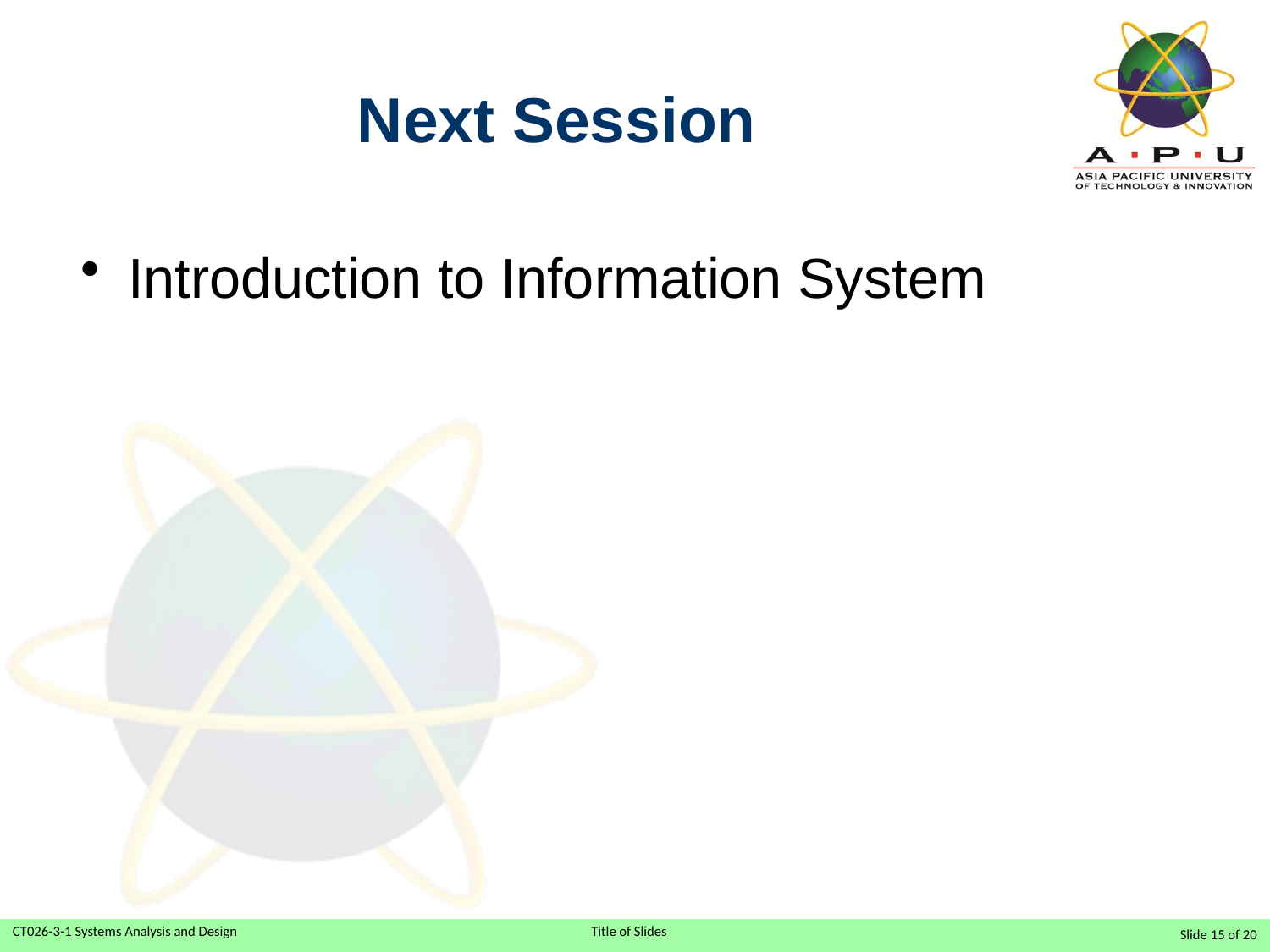

# Next Session
Introduction to Information System
Slide 15 of 20